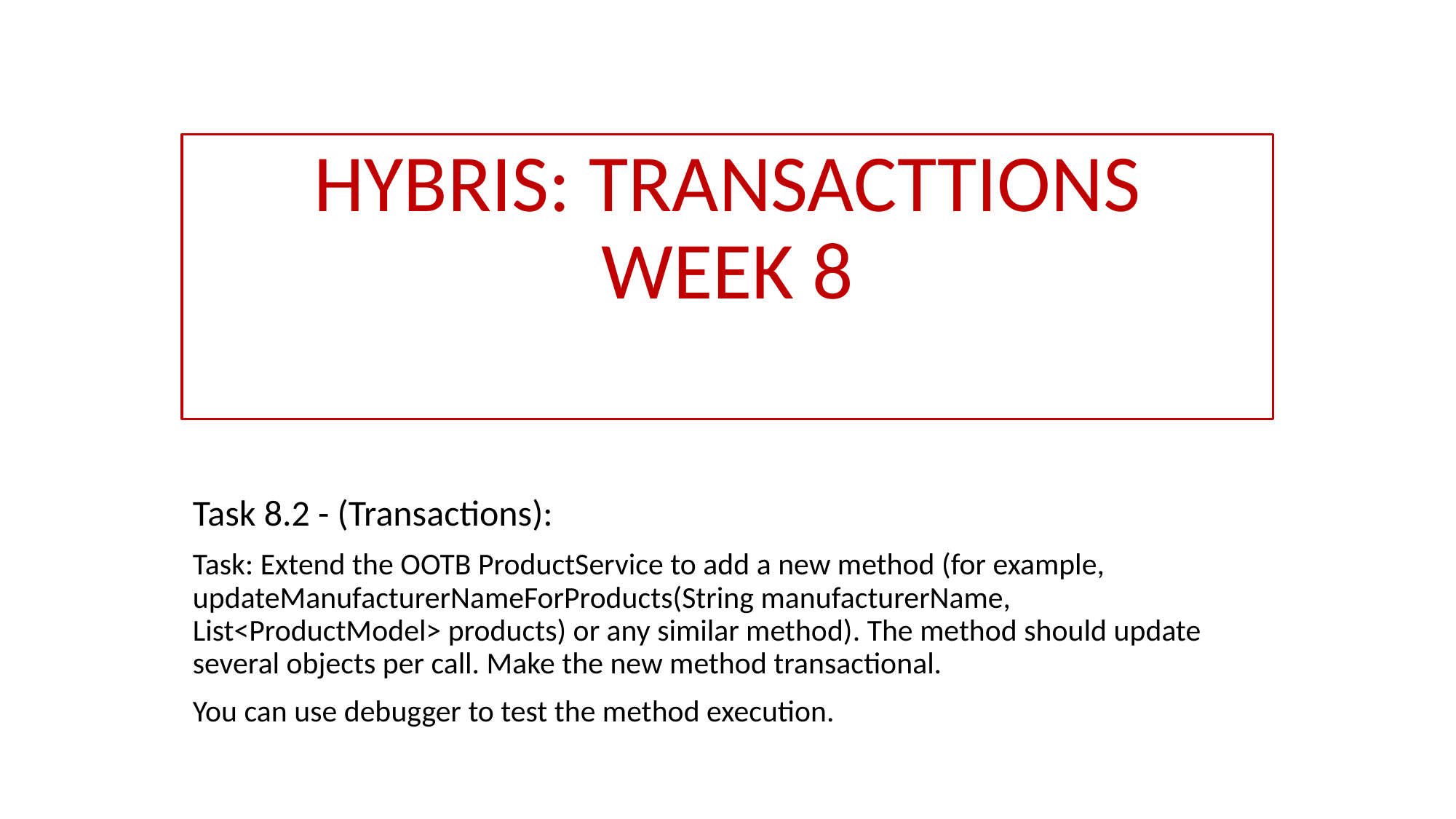

# HYBRIS: TRANSACTTIONS week 8

Task 8.2 - (Transactions):
Task: Extend the OOTB ProductService to add a new method (for example, updateManufacturerNameForProducts(String manufacturerName, List<ProductModel> products) or any similar method). The method should update several objects per call. Make the new method transactional.
You can use debugger to test the method execution.